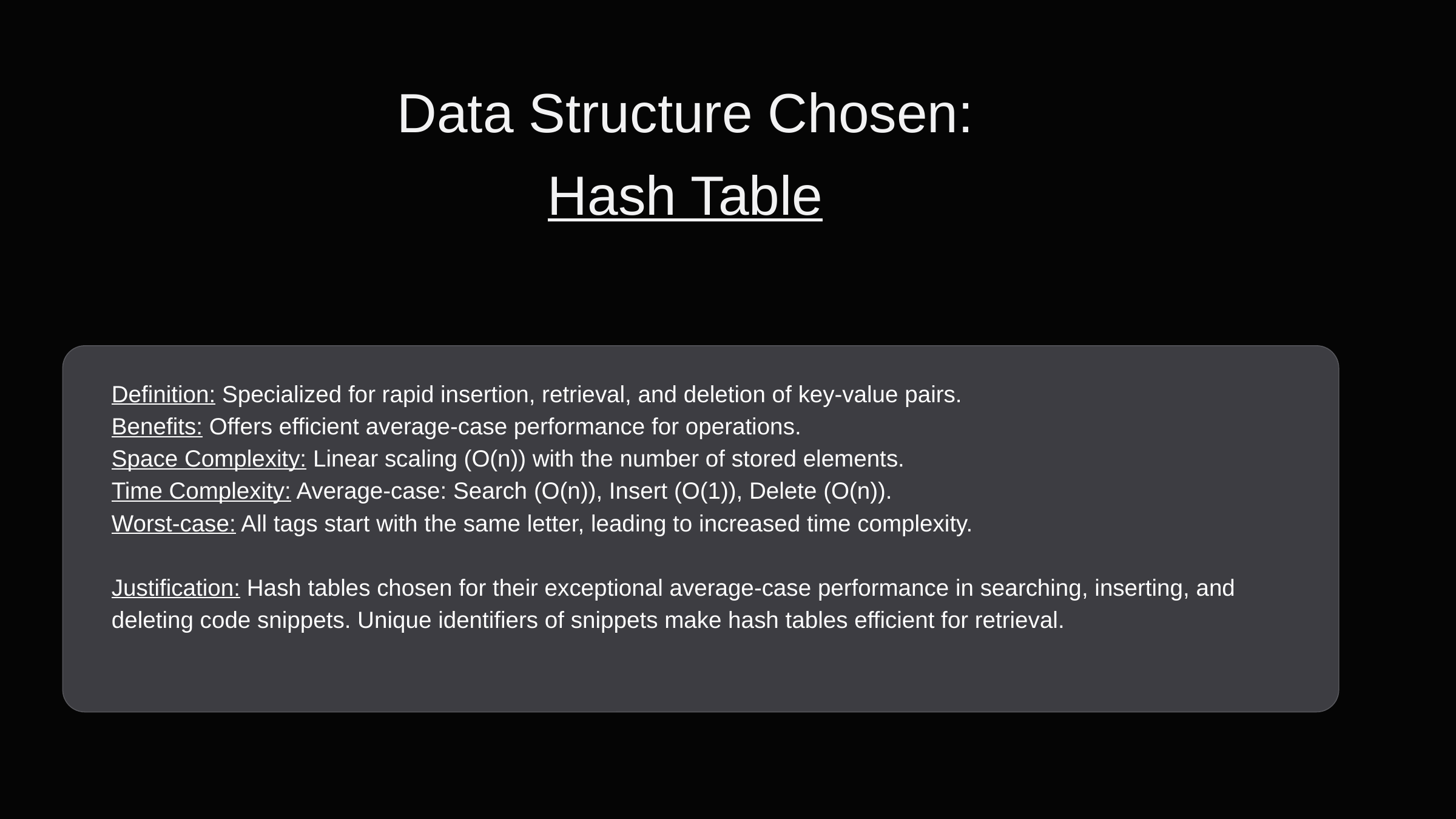

Data Structure Chosen:
Hash Table

Definition: Specialized for rapid insertion, retrieval, and deletion of key-value pairs.
Benefits: Offers efficient average-case performance for operations.
Space Complexity: Linear scaling (O(n)) with the number of stored elements.
Time Complexity: Average-case: Search (O(n)), Insert (O(1)), Delete (O(n)).
Worst-case: All tags start with the same letter, leading to increased time complexity.

Justification: Hash tables chosen for their exceptional average-case performance in searching, inserting, and deleting code snippets. Unique identifiers of snippets make hash tables efficient for retrieval.